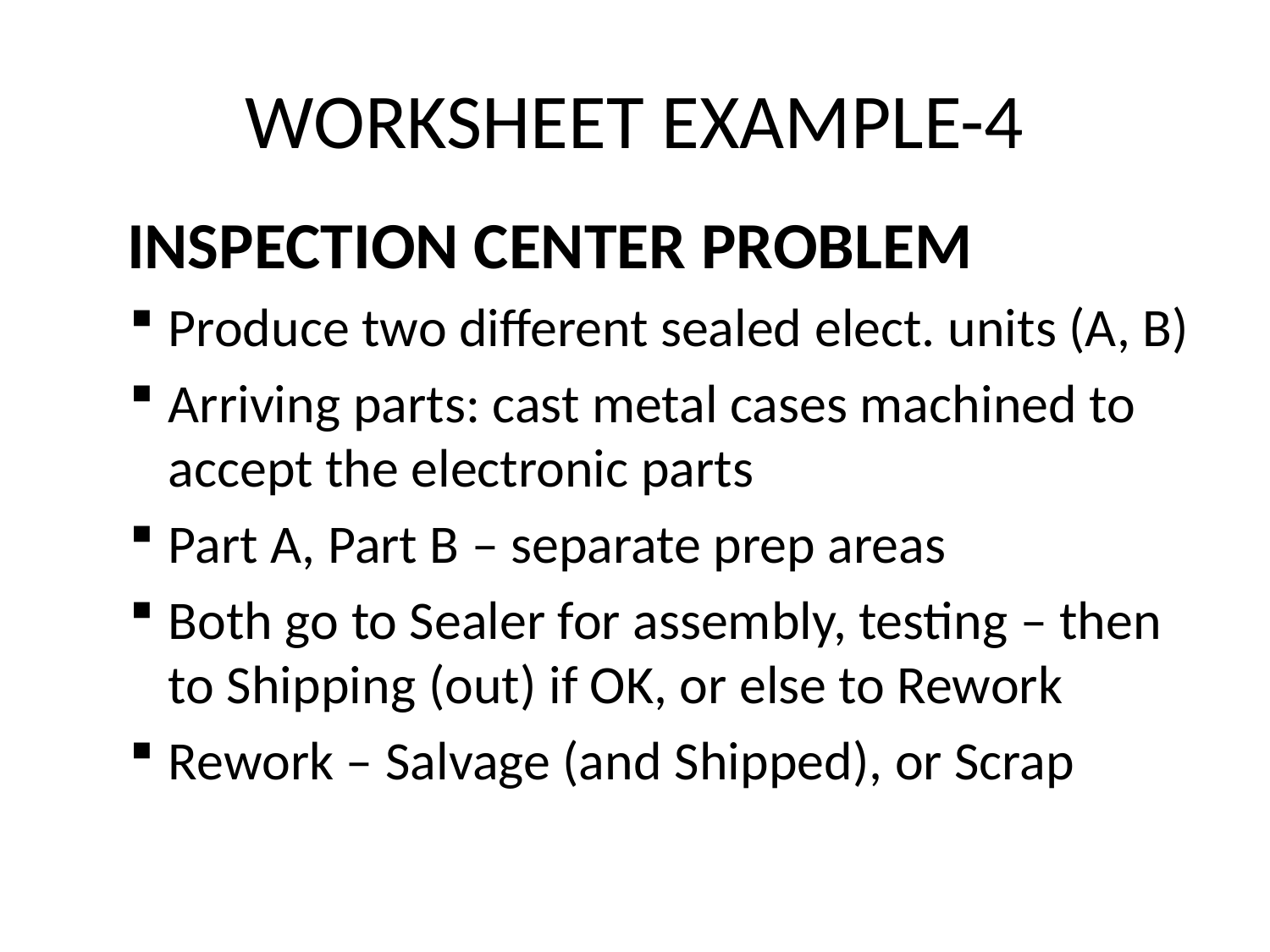

# WORKSHEET EXAMPLE-4
	INSPECTION CENTER PROBLEM
Produce two different sealed elect. units (A, B)
Arriving parts: cast metal cases machined to accept the electronic parts
Part A, Part B – separate prep areas
Both go to Sealer for assembly, testing – then to Shipping (out) if OK, or else to Rework
Rework – Salvage (and Shipped), or Scrap